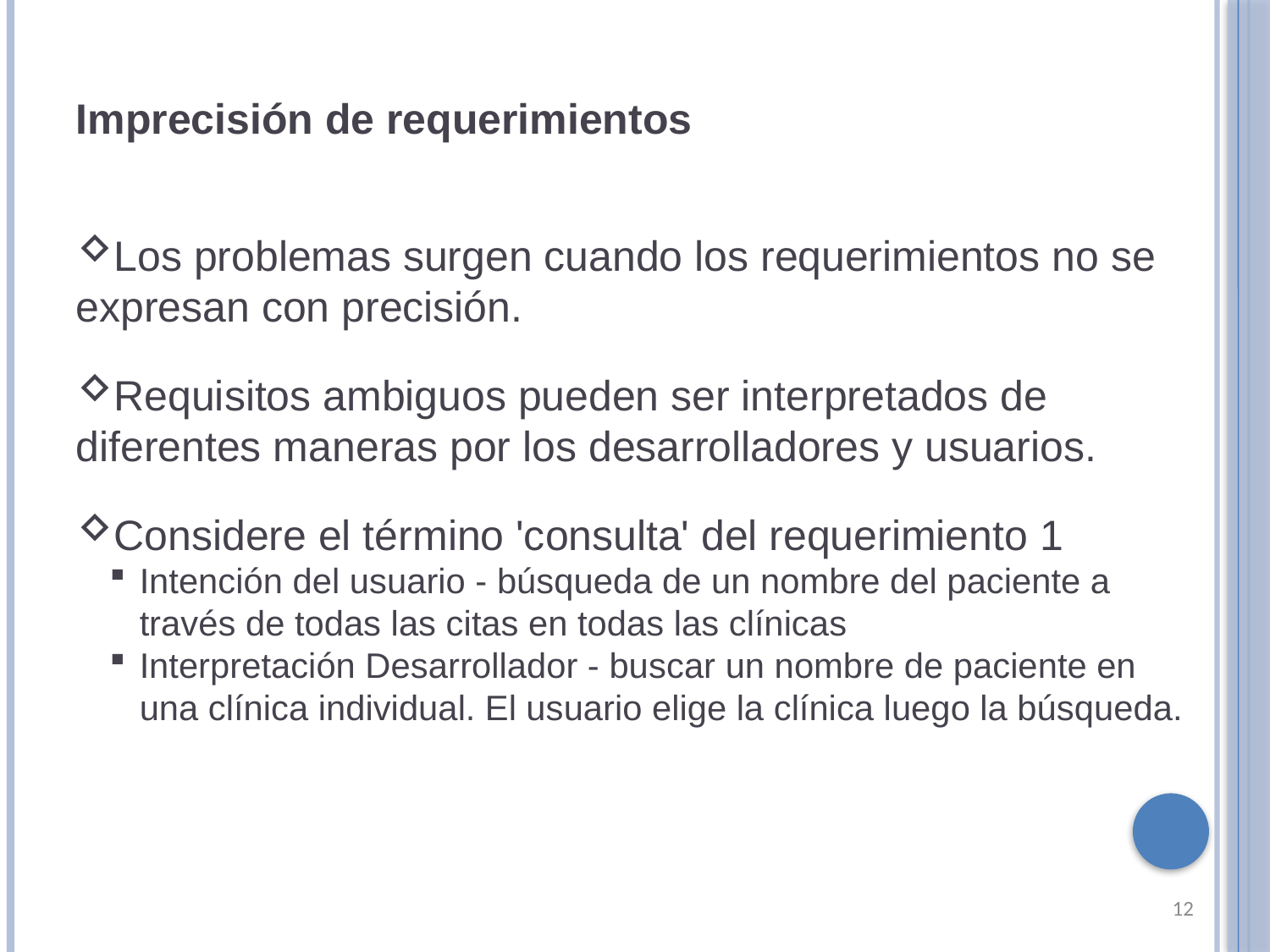

Imprecisión de requerimientos
Los problemas surgen cuando los requerimientos no se expresan con precisión.

Requisitos ambiguos pueden ser interpretados de diferentes maneras por los desarrolladores y usuarios.

Considere el término 'consulta' del requerimiento 1
Intención del usuario - búsqueda de un nombre del paciente a través de todas las citas en todas las clínicas
Interpretación Desarrollador - buscar un nombre de paciente en una clínica individual. El usuario elige la clínica luego la búsqueda.
12